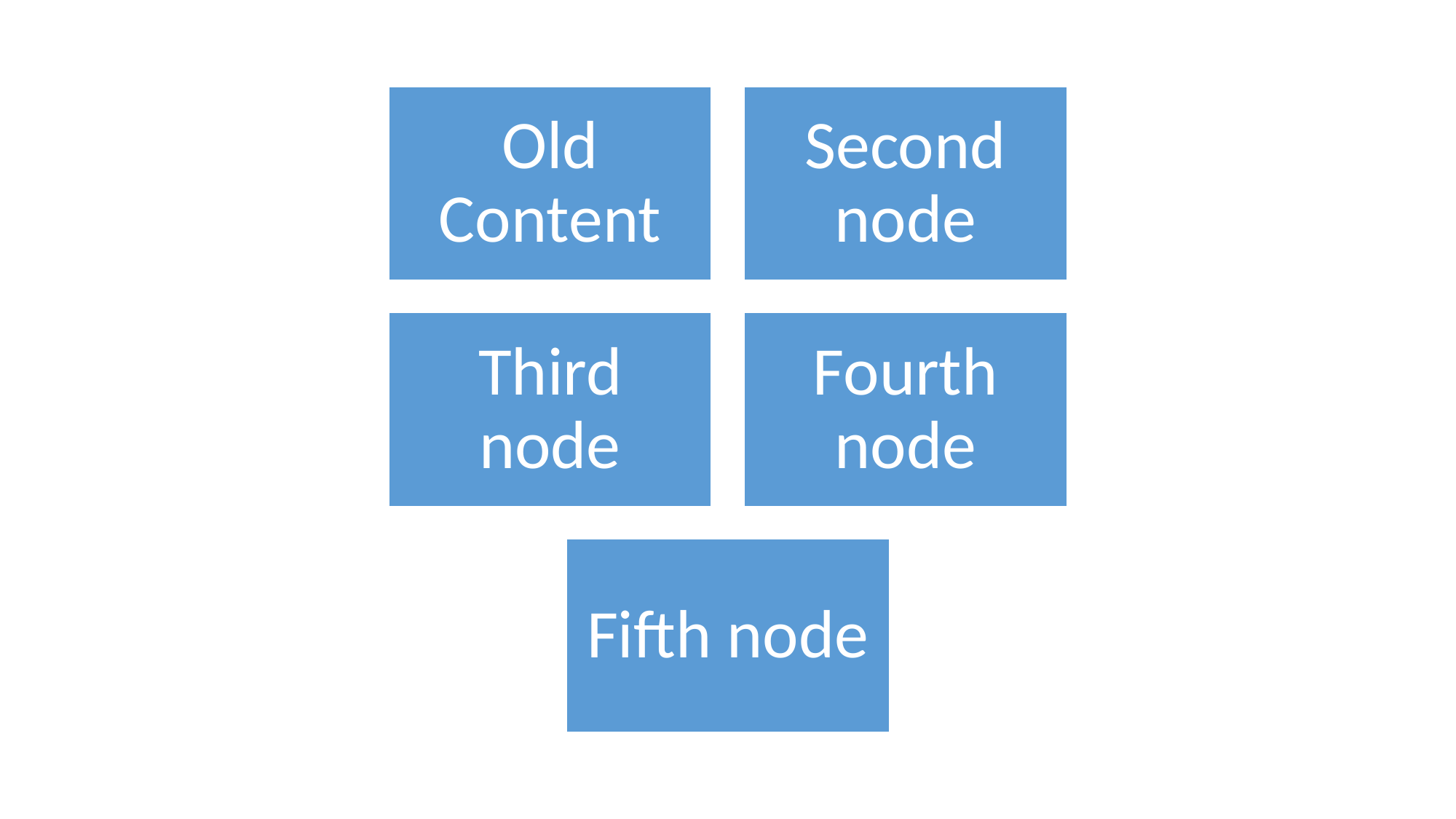

Old Content
Second node
Third node
Fourth node
Fifth node